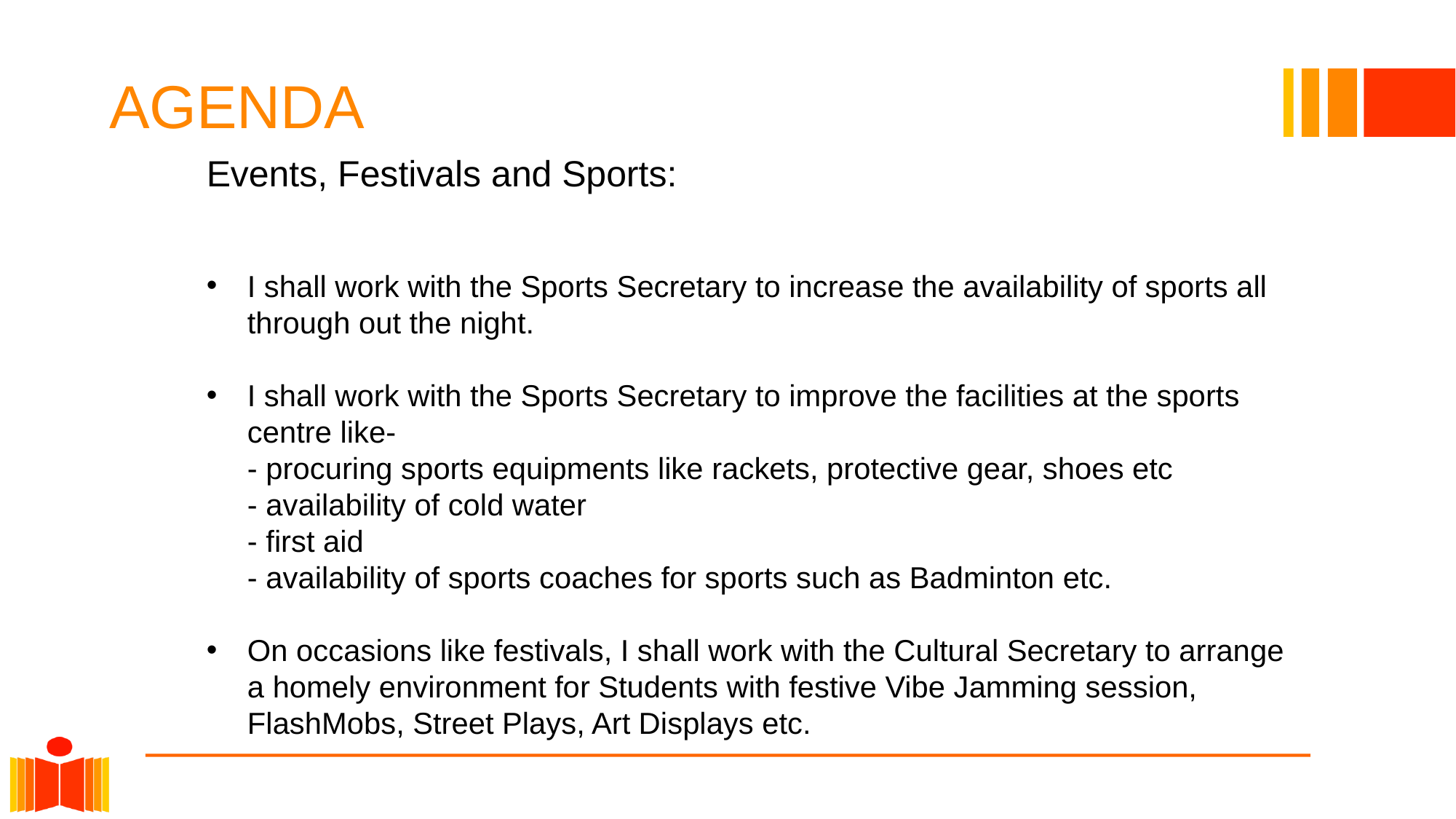

# AGENDA
Events, Festivals and Sports:

I shall work with the Sports Secretary to increase the availability of sports all through out the night.

I shall work with the Sports Secretary to improve the facilities at the sports centre like-
- procuring sports equipments like rackets, protective gear, shoes etc
- availability of cold water
- first aid
- availability of sports coaches for sports such as Badminton etc.

On occasions like festivals, I shall work with the Cultural Secretary to arrange a homely environment for Students with festive Vibe Jamming session, FlashMobs, Street Plays, Art Displays etc.